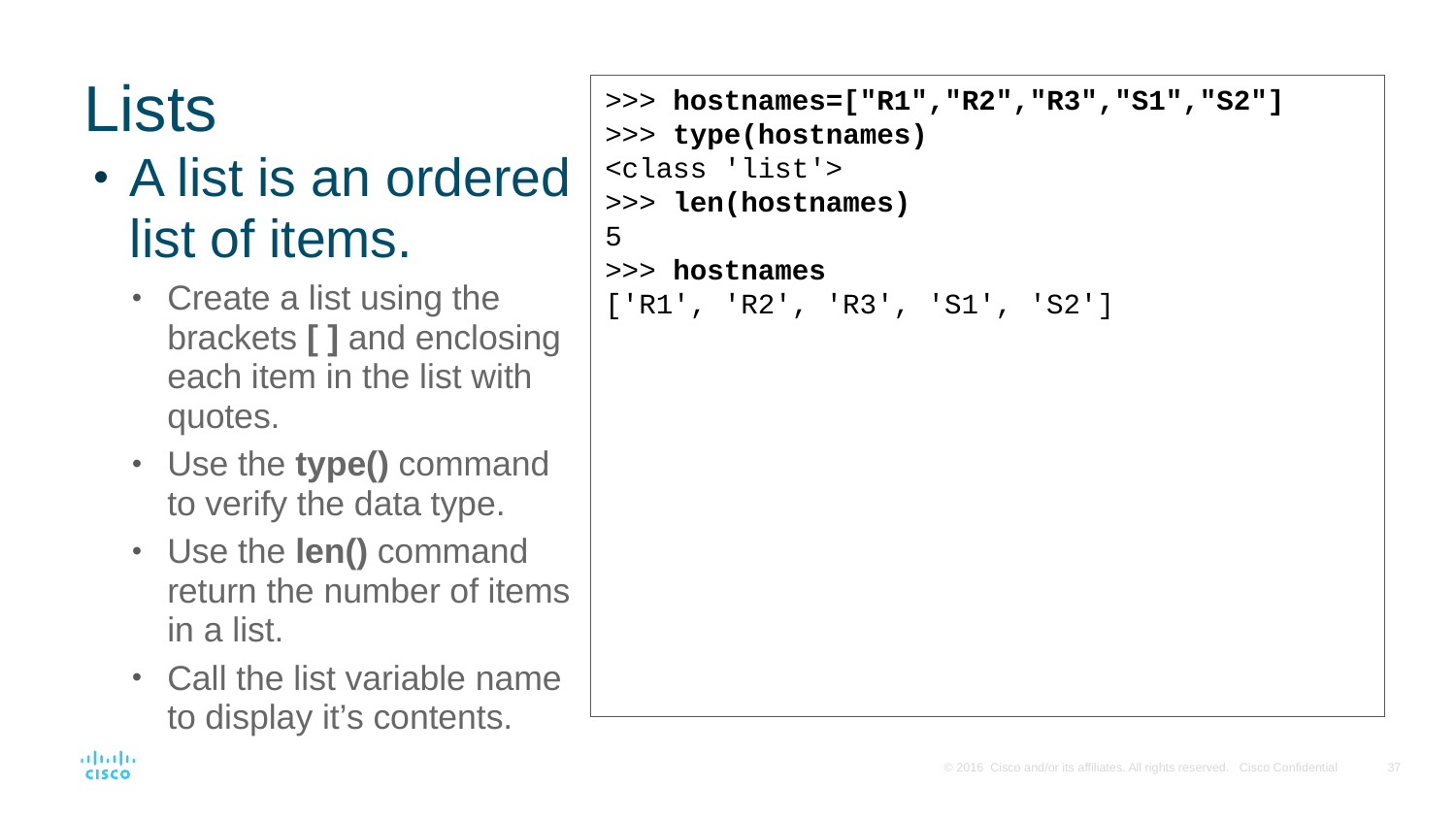

# Lists
>>> hostnames=["R1","R2","R3","S1","S2"]
>>> type(hostnames)
<class 'list'>
>>> len(hostnames)
5
>>> hostnames
['R1', 'R2', 'R3', 'S1', 'S2']

A list is an ordered list of items.
Create a list using the brackets [ ] and enclosing each item in the list with quotes.
Use the type() command to verify the data type.
Use the len() command return the number of items in a list.
Call the list variable name to display it’s contents.